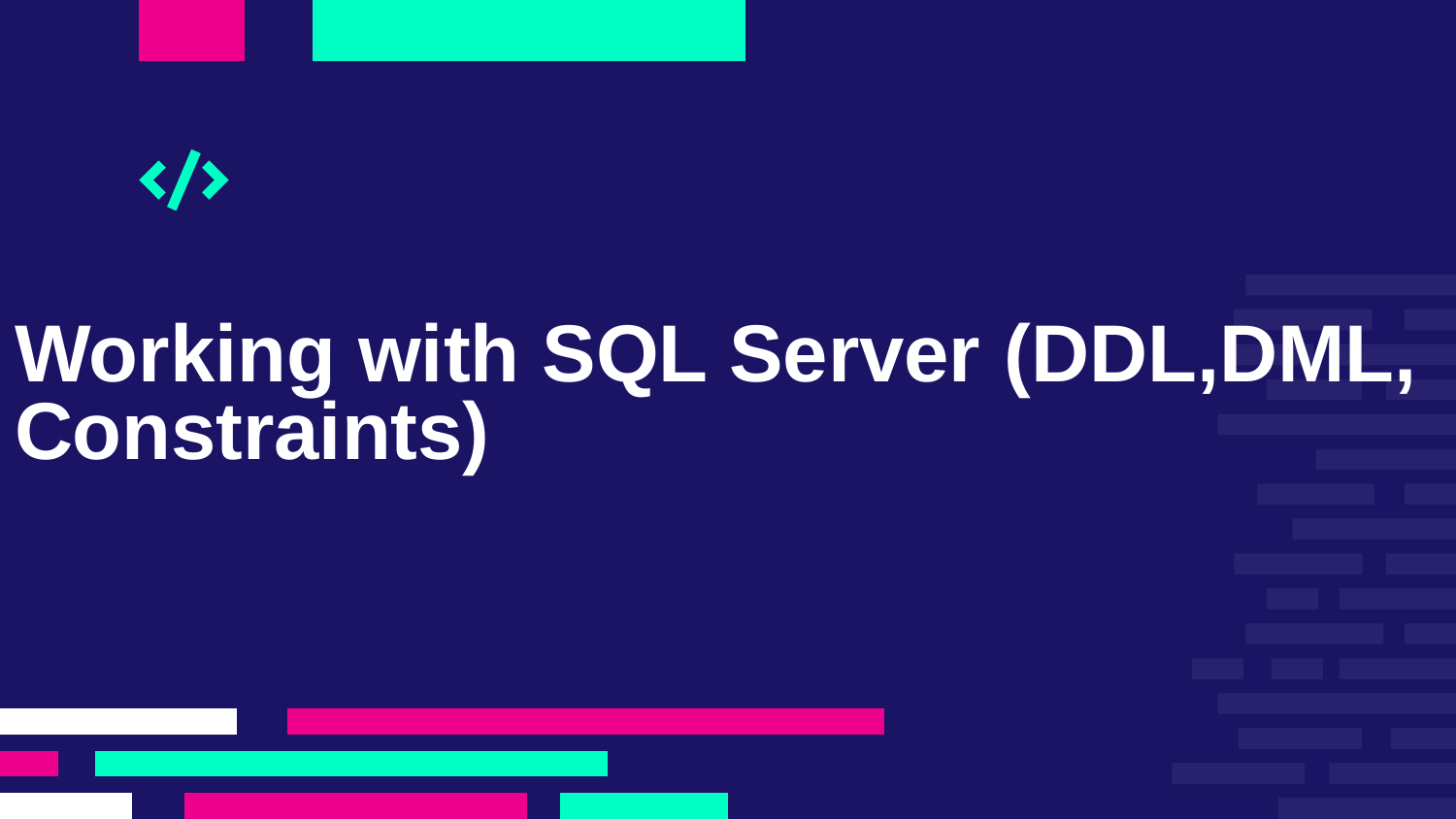

# Working with SQL Server (DDL,DML, Constraints)